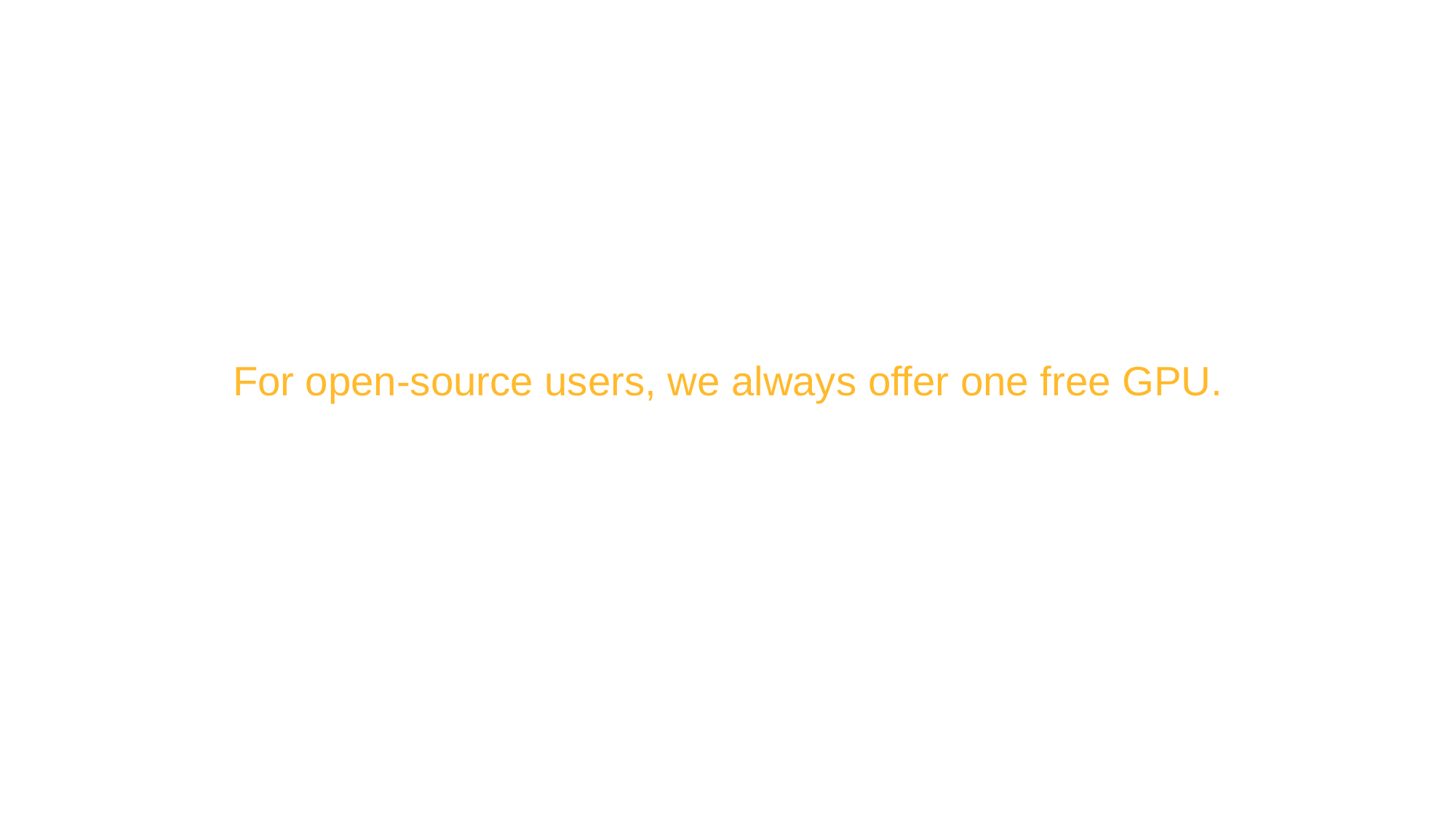

For open-source users, we always offer one free GPU.